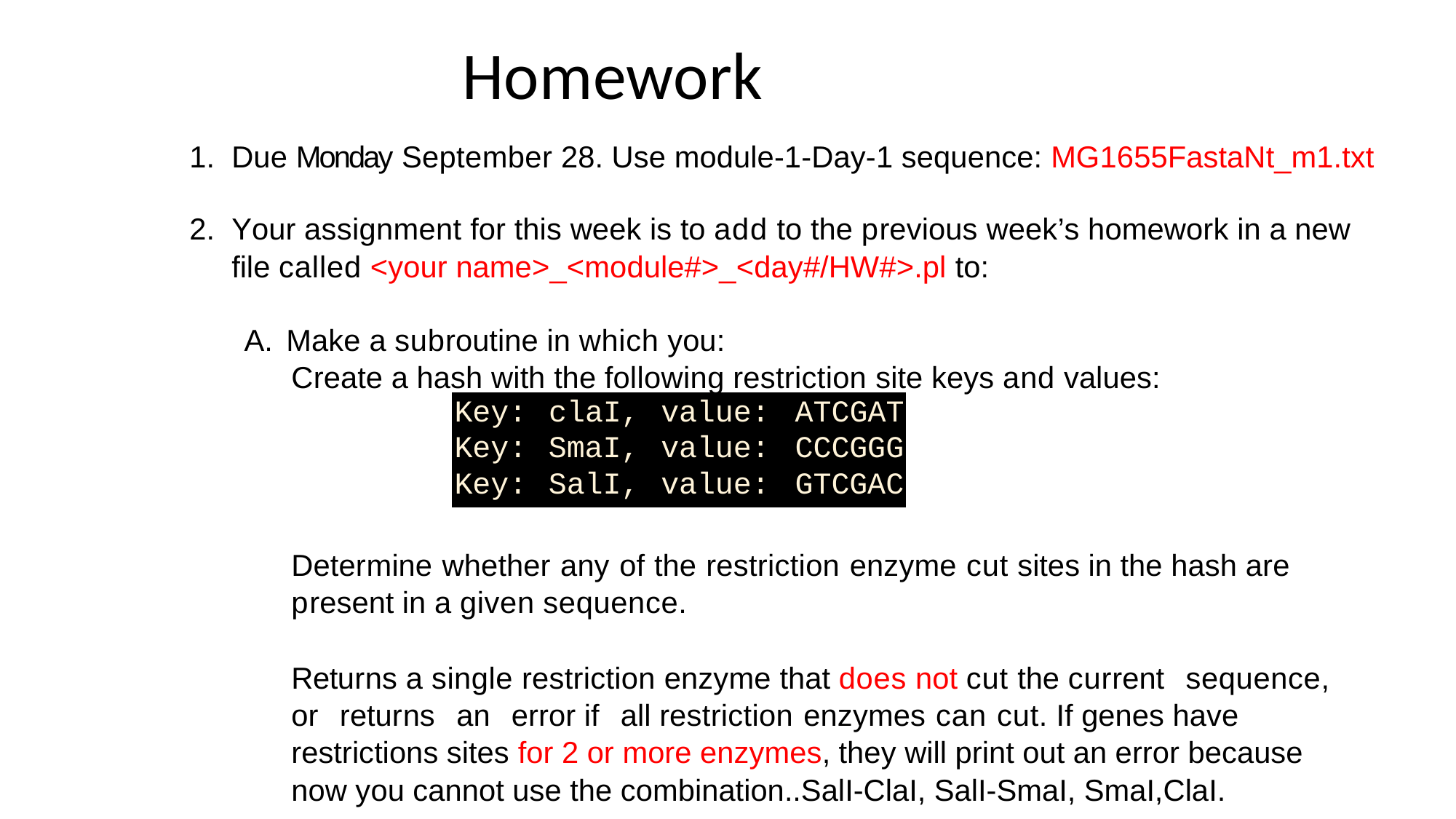

# Homework
Due Monday September 28. Use module-1-Day-1 sequence: MG1655FastaNt_m1.txt

Your assignment for this week is to add to the previous week’s homework in a new file called <your name>_<module#>_<day#/HW#>.pl to:

Make a subroutine in which you:
Create a hash with the following restriction site keys and values:

Determine whether any of the restriction enzyme cut sites in the hash are present in a given sequence.

Returns a single restriction enzyme that does not cut the current  sequence,  or  returns  an  error if  all restriction enzymes can cut. If genes have restrictions sites for 2 or more enzymes, they will print out an error because now you cannot use the combination..SalI-ClaI, SalI-SmaI, SmaI,ClaI.

| Key: | claI, | value: | ATCGAT |
| --- | --- | --- | --- |
| Key: | SmaI, | value: | CCCGGG |
| Key: | SalI, | value: | GTCGAC |